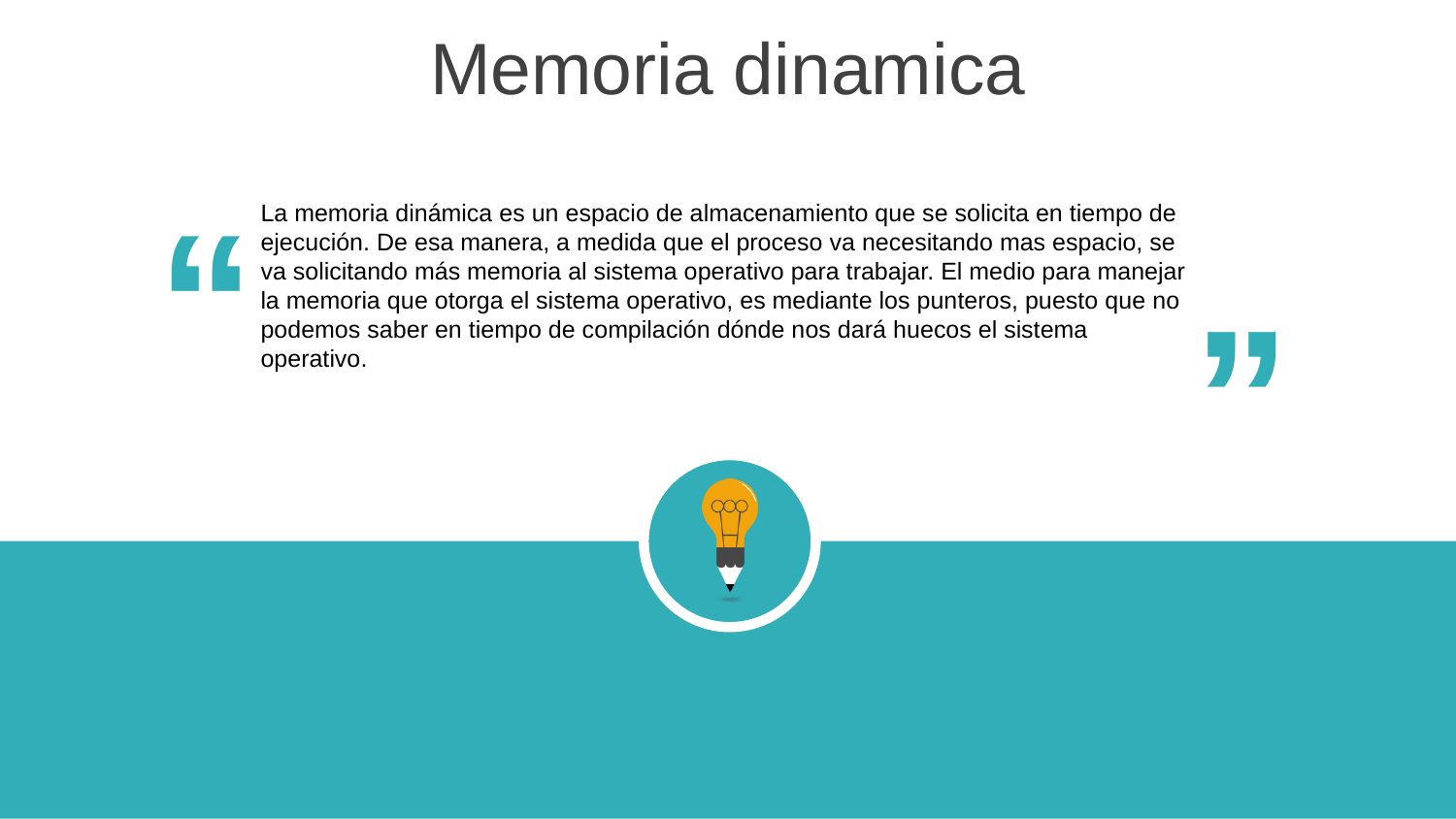

Memoria dinamica

“
La memoria dinámica es un espacio de almacenamiento que se solicita en tiempo de
ejecución. De esa manera, a medida que el proceso va necesitando mas espacio, se
va solicitando más memoria al sistema operativo para trabajar. El medio para manejar la memoria que otorga el sistema operativo, es mediante los punteros, puesto que no podemos saber en tiempo de compilación dónde nos dará huecos el sistema operativo.
“